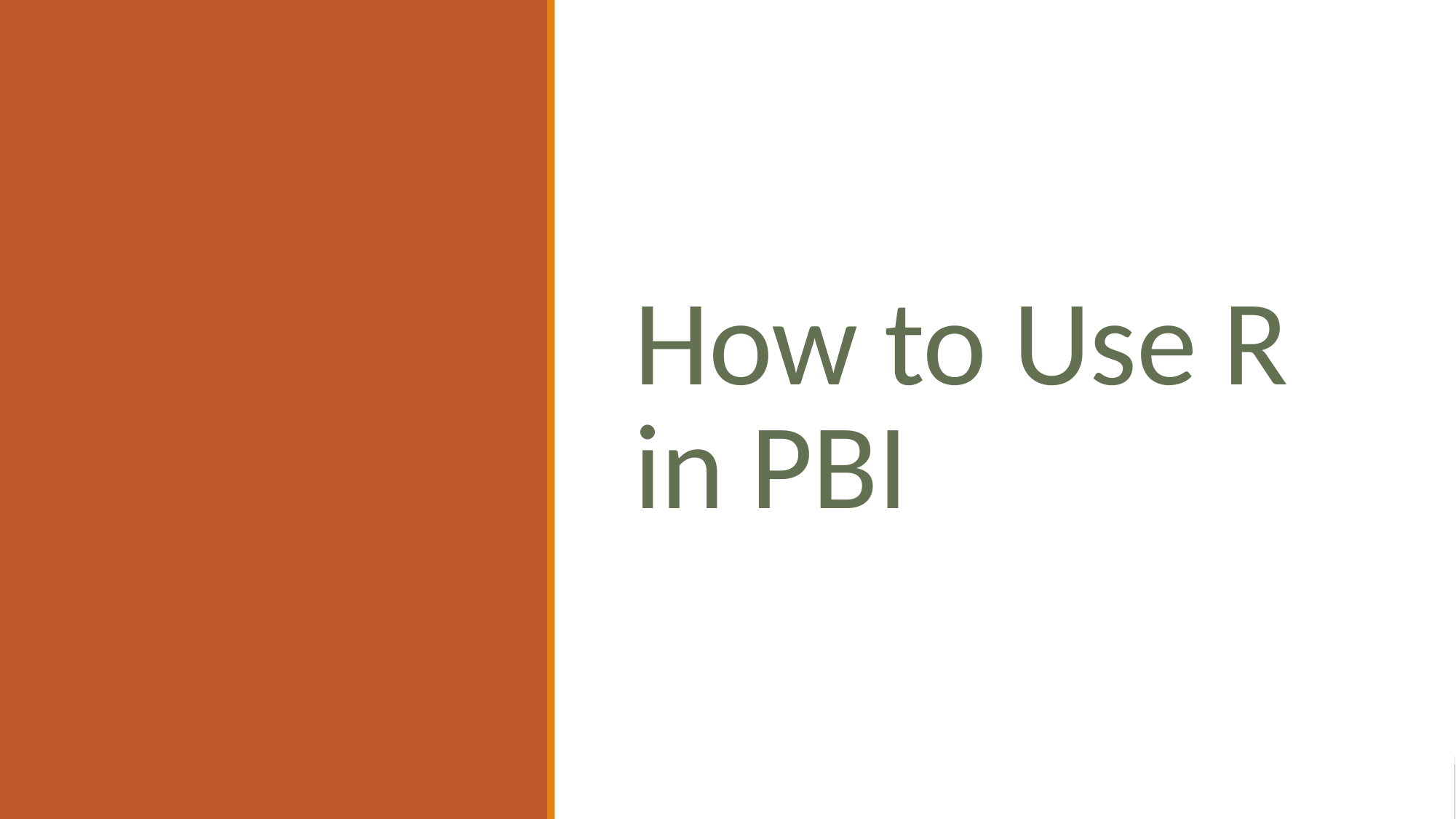

# How to Use R in PBI